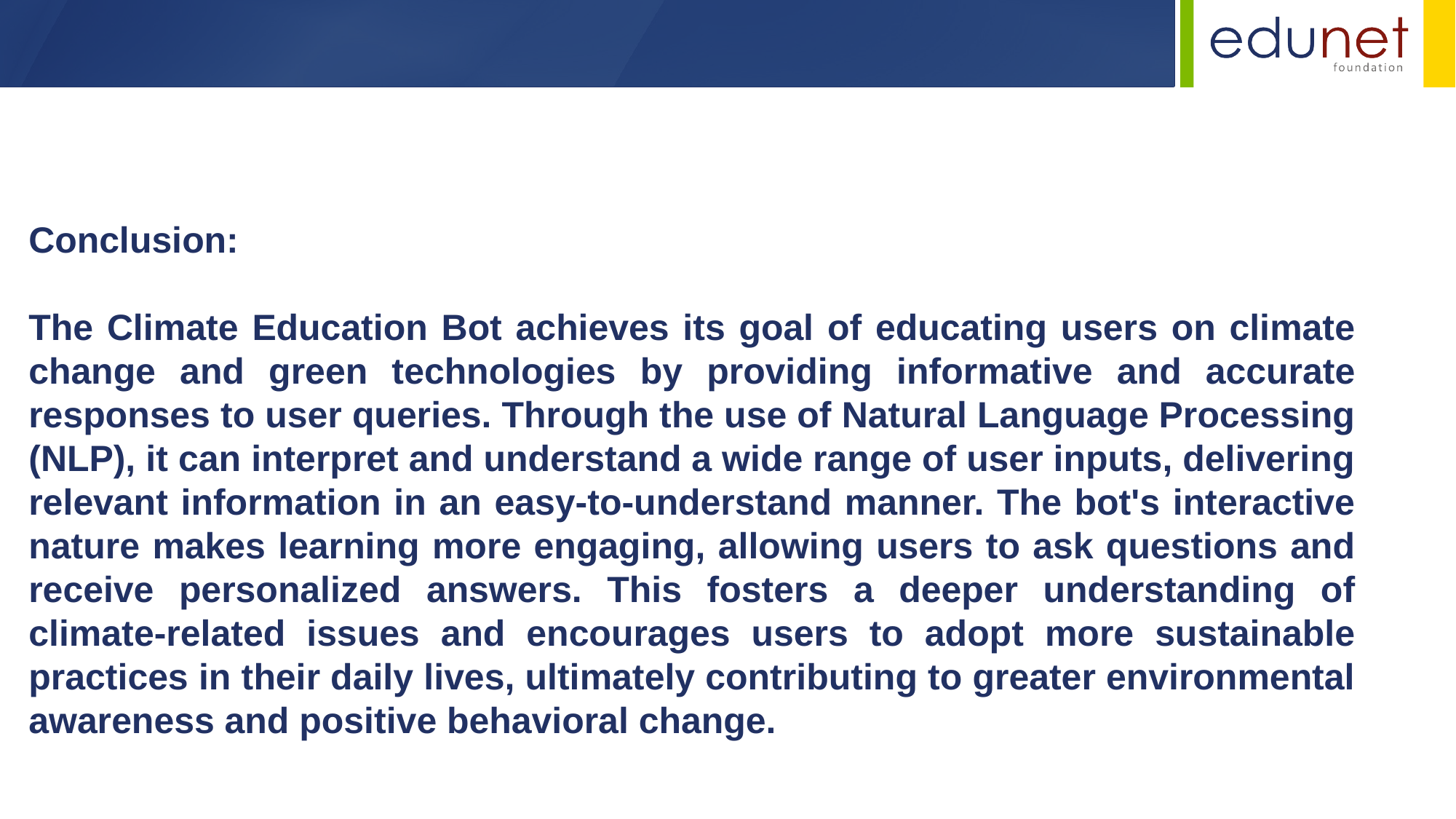

Conclusion:

The Climate Education Bot achieves its goal of educating users on climate change and green technologies by providing informative and accurate responses to user queries. Through the use of Natural Language Processing (NLP), it can interpret and understand a wide range of user inputs, delivering relevant information in an easy-to-understand manner. The bot's interactive nature makes learning more engaging, allowing users to ask questions and receive personalized answers. This fosters a deeper understanding of climate-related issues and encourages users to adopt more sustainable practices in their daily lives, ultimately contributing to greater environmental awareness and positive behavioral change.